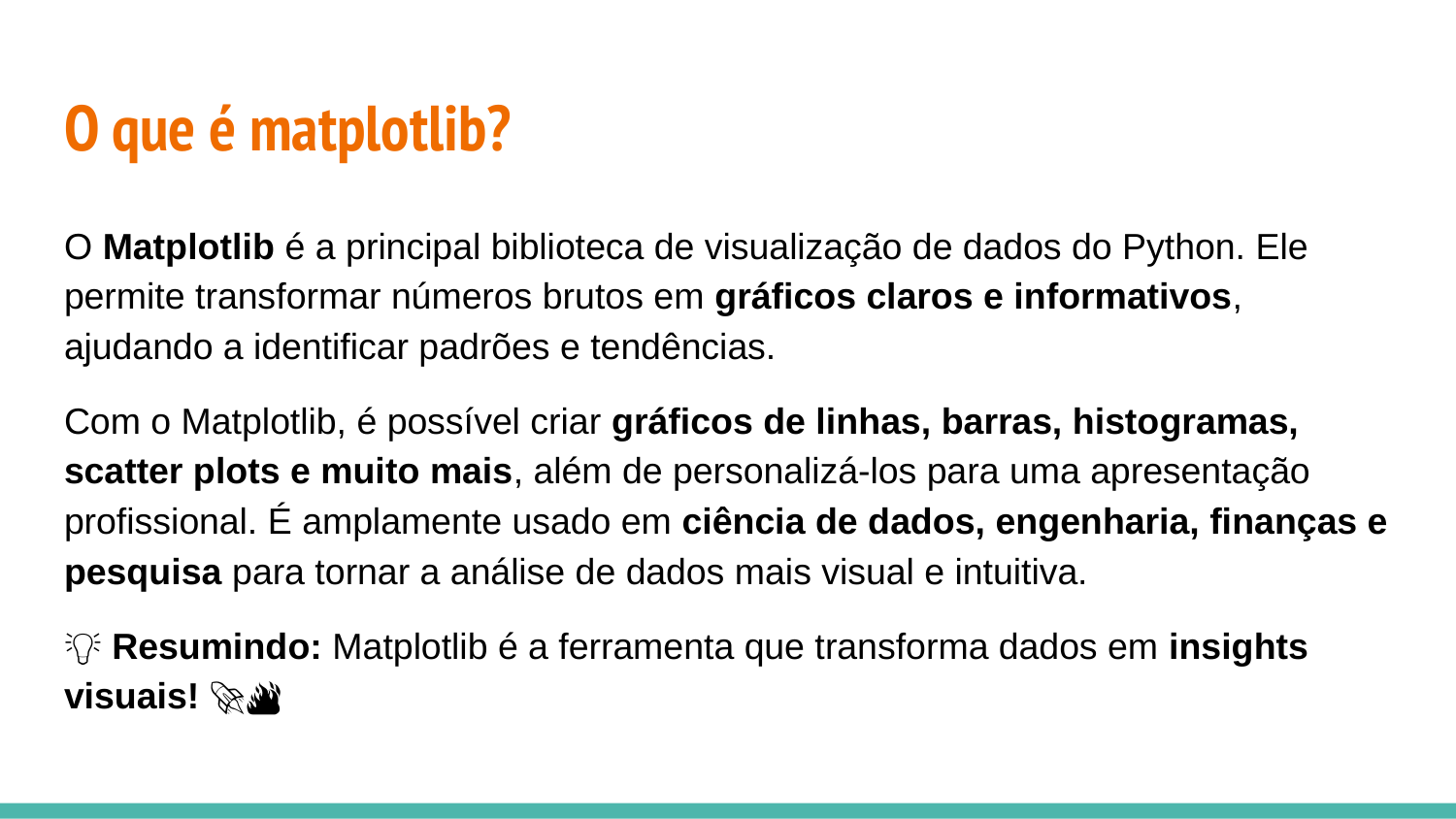

# O que é matplotlib?
O Matplotlib é a principal biblioteca de visualização de dados do Python. Ele permite transformar números brutos em gráficos claros e informativos, ajudando a identificar padrões e tendências.
Com o Matplotlib, é possível criar gráficos de linhas, barras, histogramas, scatter plots e muito mais, além de personalizá-los para uma apresentação profissional. É amplamente usado em ciência de dados, engenharia, finanças e pesquisa para tornar a análise de dados mais visual e intuitiva.
💡 Resumindo: Matplotlib é a ferramenta que transforma dados em insights visuais! 🚀🔥